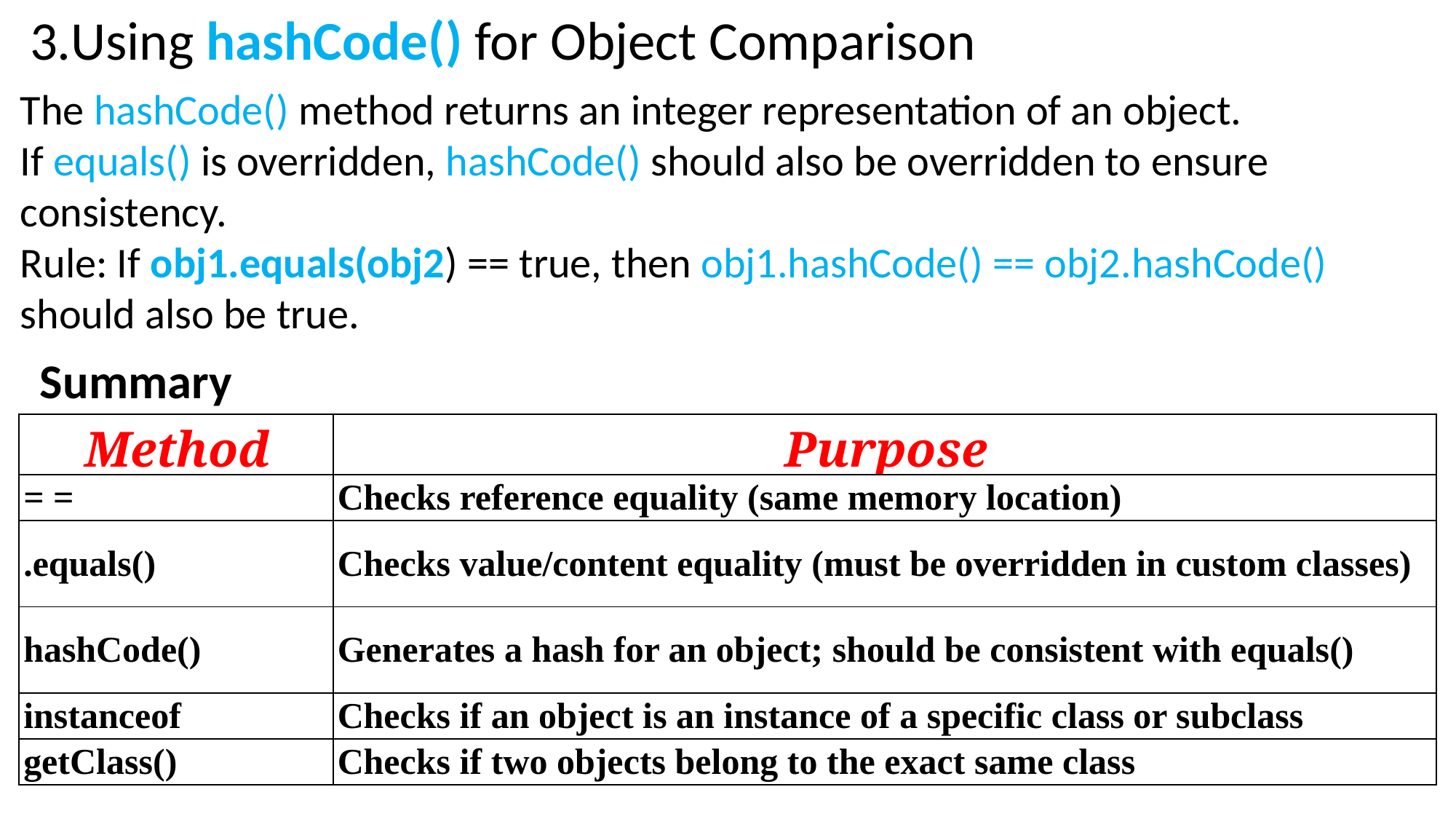

3.Using hashCode() for Object Comparison
The hashCode() method returns an integer representation of an object.
If equals() is overridden, hashCode() should also be overridden to ensure consistency.
Rule: If obj1.equals(obj2) == true, then obj1.hashCode() == obj2.hashCode() should also be true.
Summary
| Method | Purpose |
| --- | --- |
| = = | Checks reference equality (same memory location) |
| .equals() | Checks value/content equality (must be overridden in custom classes) |
| hashCode() | Generates a hash for an object; should be consistent with equals() |
| instanceof | Checks if an object is an instance of a specific class or subclass |
| getClass() | Checks if two objects belong to the exact same class |